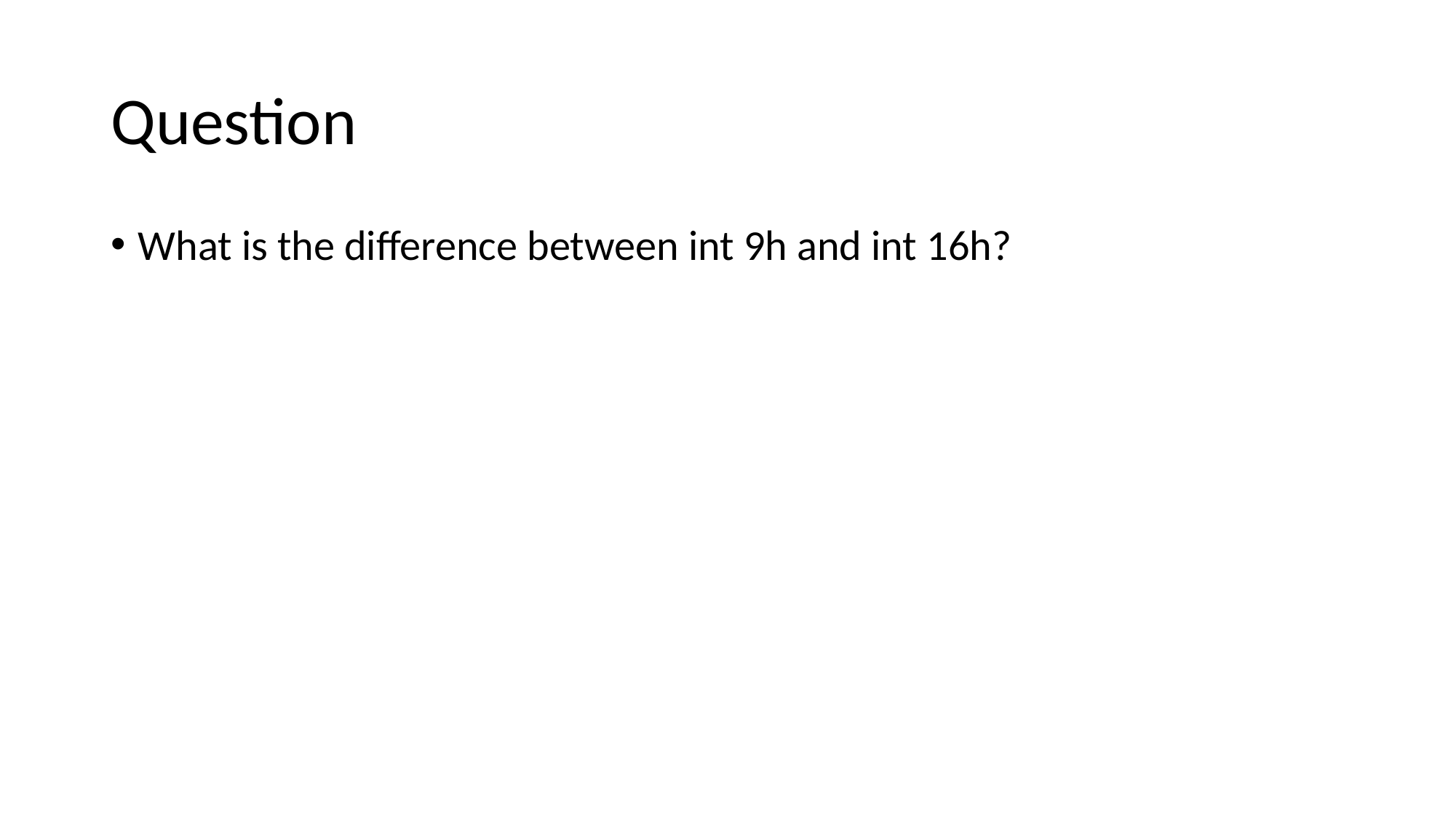

# Question
What is the difference between int 9h and int 16h?